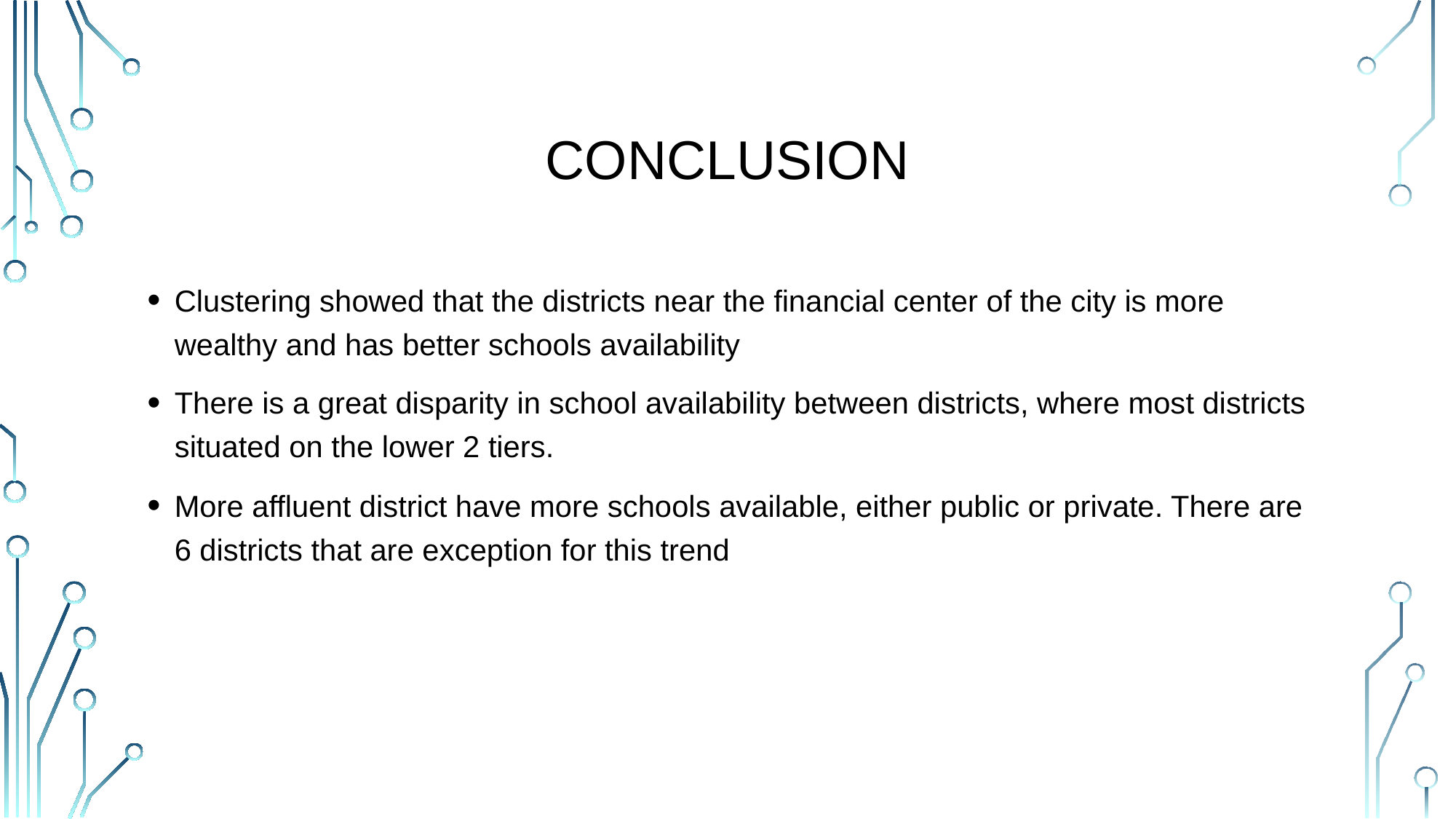

# conclusion
Clustering showed that the districts near the financial center of the city is more wealthy and has better schools availability
There is a great disparity in school availability between districts, where most districts situated on the lower 2 tiers.
More affluent district have more schools available, either public or private. There are 6 districts that are exception for this trend